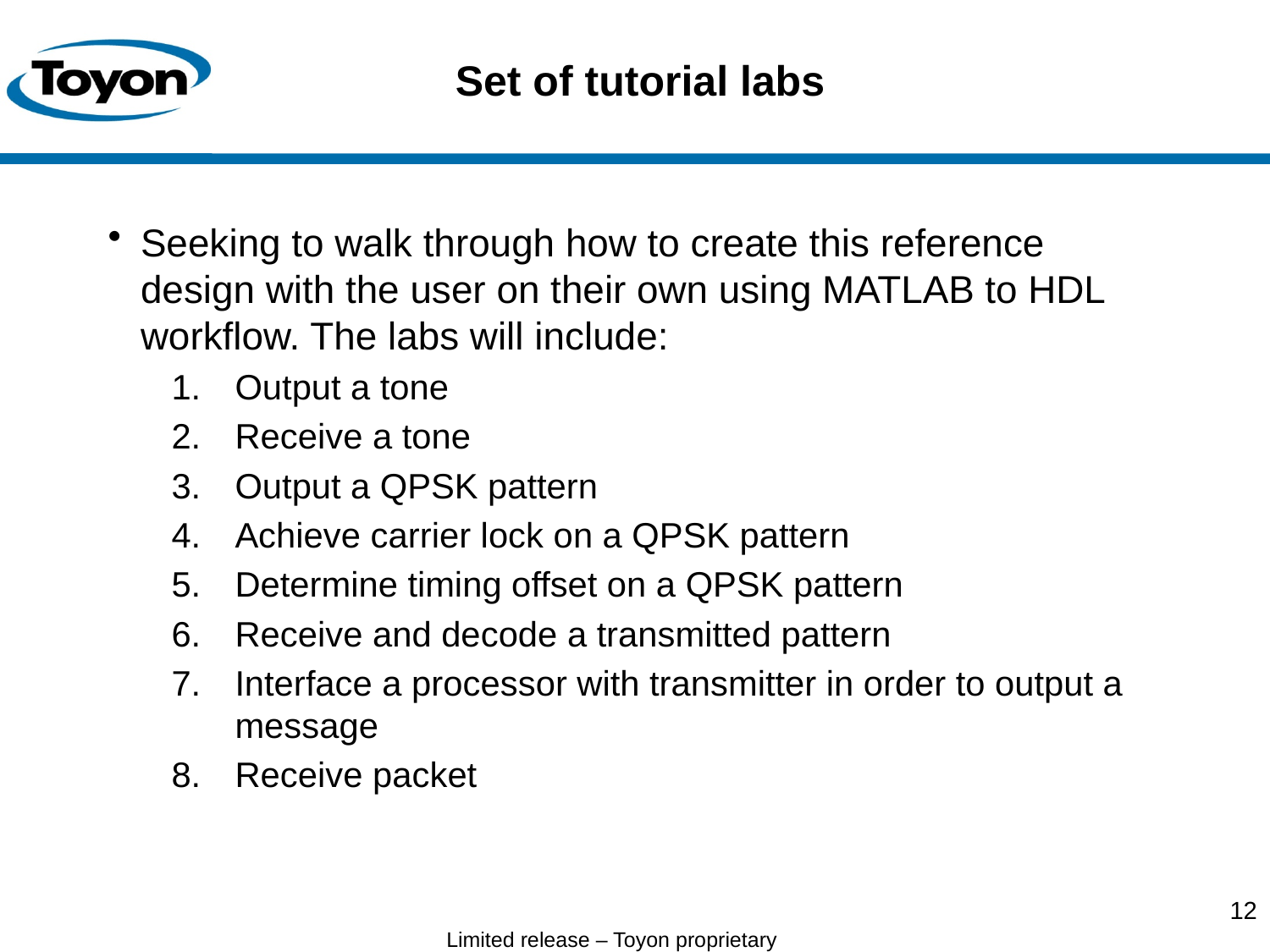

# Set of tutorial labs
Seeking to walk through how to create this reference design with the user on their own using MATLAB to HDL workflow. The labs will include:
Output a tone
Receive a tone
Output a QPSK pattern
Achieve carrier lock on a QPSK pattern
Determine timing offset on a QPSK pattern
Receive and decode a transmitted pattern
Interface a processor with transmitter in order to output a message
Receive packet

12